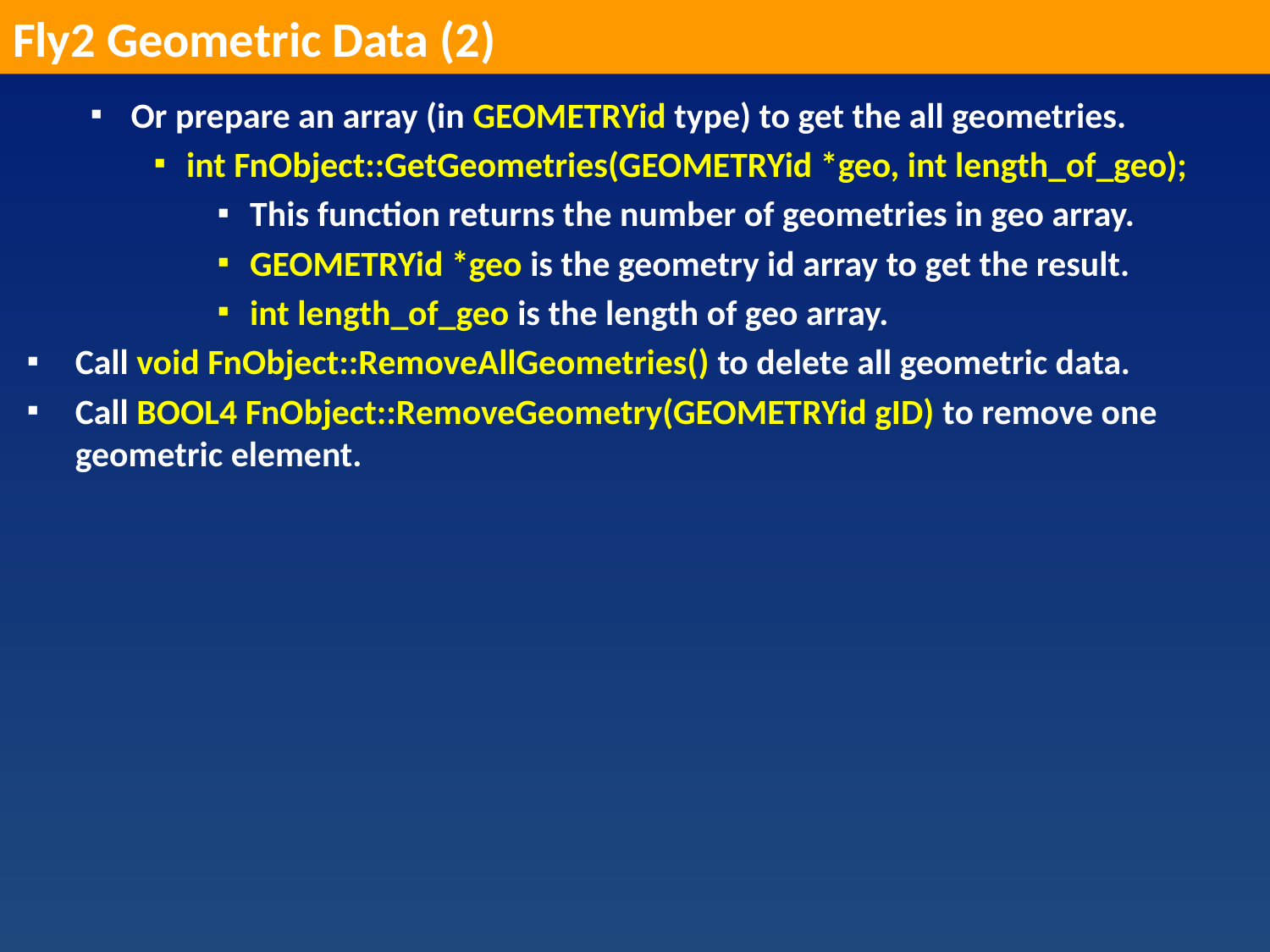

Fly2 Geometric Data (2)
Or prepare an array (in GEOMETRYid type) to get the all geometries.
int FnObject::GetGeometries(GEOMETRYid *geo, int length_of_geo);
This function returns the number of geometries in geo array.
GEOMETRYid *geo is the geometry id array to get the result.
int length_of_geo is the length of geo array.
Call void FnObject::RemoveAllGeometries() to delete all geometric data.
Call BOOL4 FnObject::RemoveGeometry(GEOMETRYid gID) to remove one geometric element.